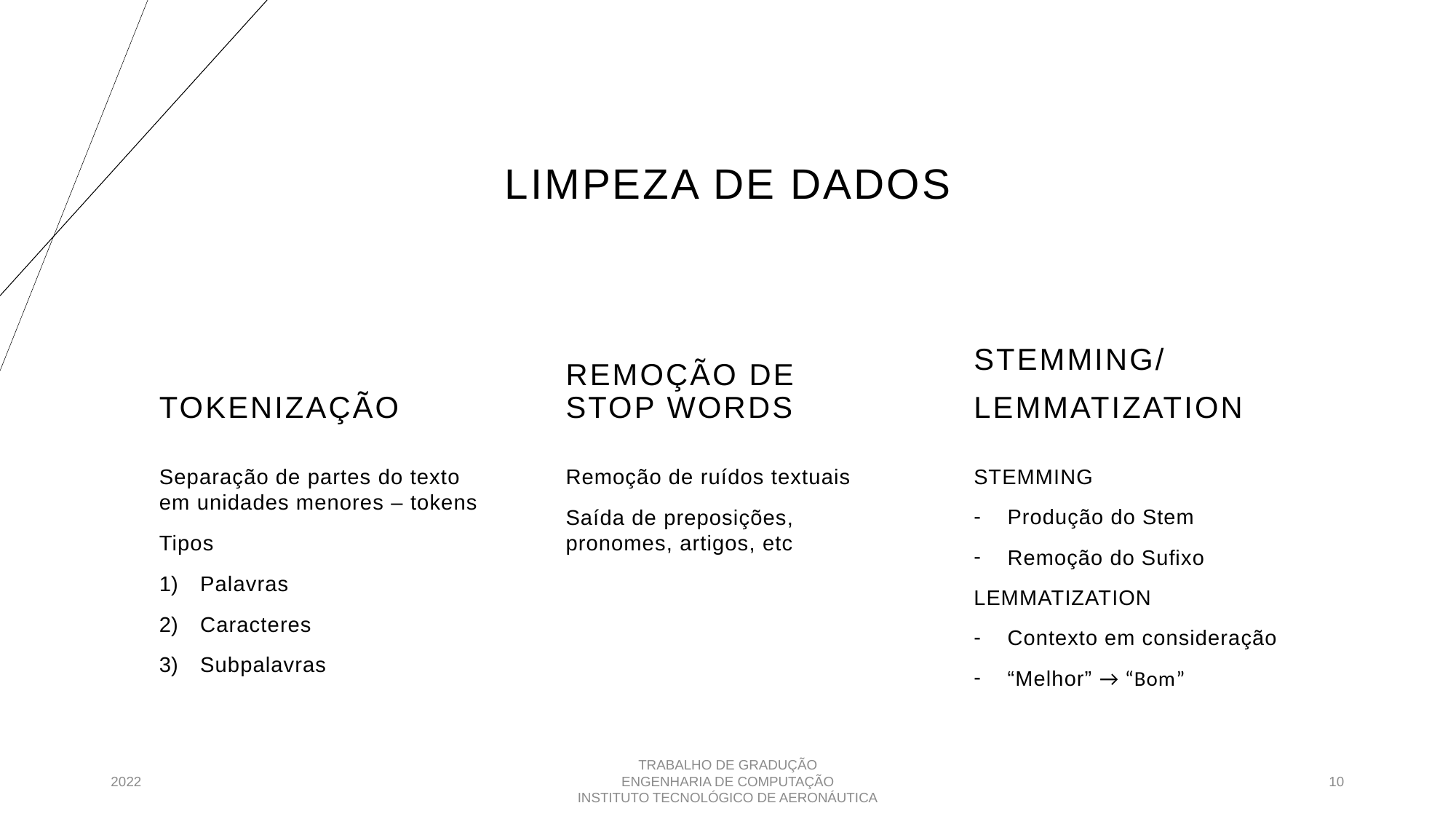

# LIMPEZA DE DADOS
TOKENIZAÇÃO
REMOÇÃO DE STOP WORDS
STEMMING/
LEMMATIZATION
Separação de partes do texto em unidades menores – tokens
Tipos
Palavras
Caracteres
Subpalavras
Remoção de ruídos textuais
Saída de preposições, pronomes, artigos, etc
STEMMING
Produção do Stem
Remoção do Sufixo
LEMMATIZATION
Contexto em consideração
“Melhor” → “Bom”
2022
TRABALHO DE GRADUÇÃO
ENGENHARIA DE COMPUTAÇÃO
INSTITUTO TECNOLÓGICO DE AERONÁUTICA
10